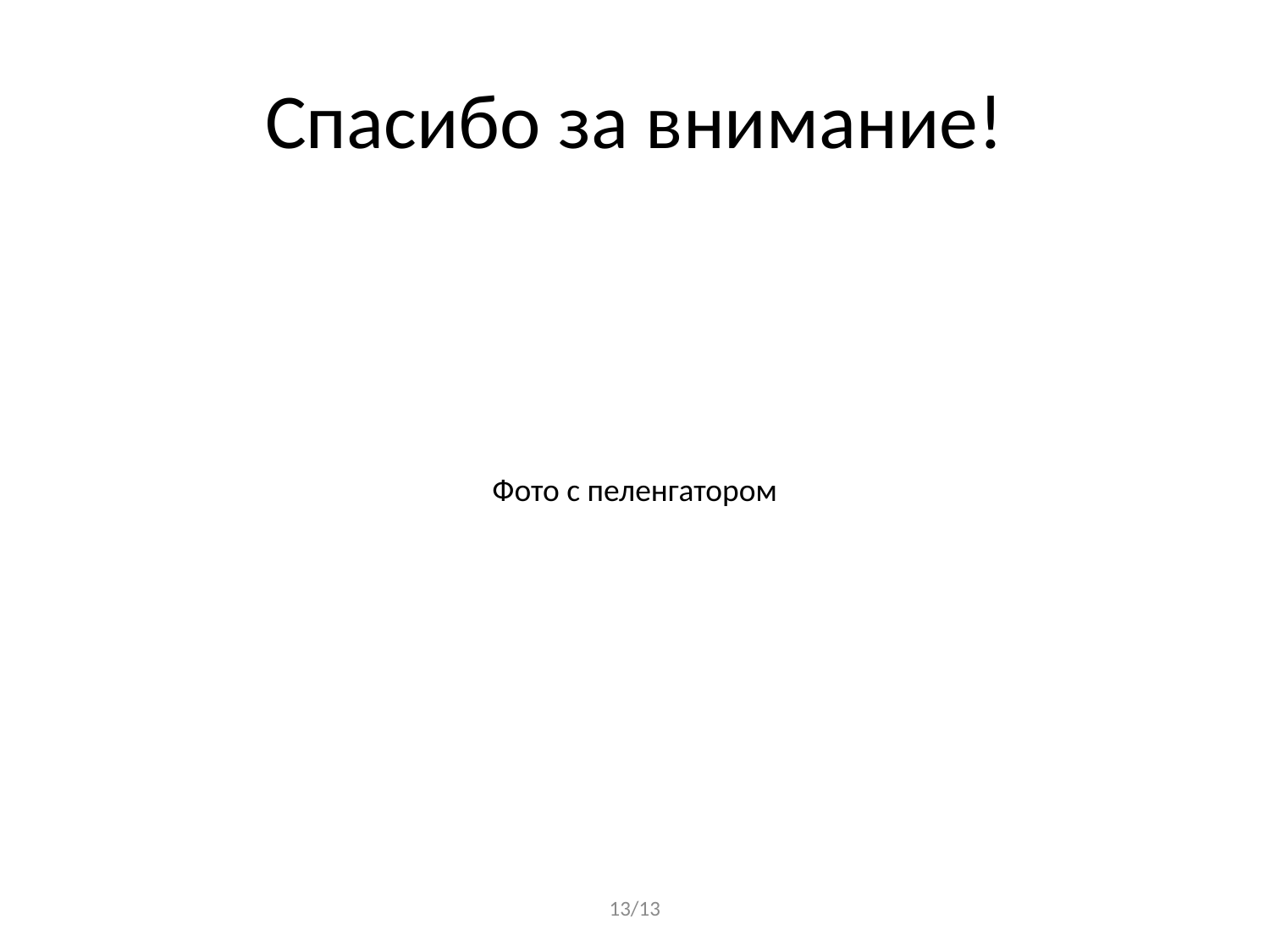

# Спасибо за внимание!
Фото с пеленгатором
13/13